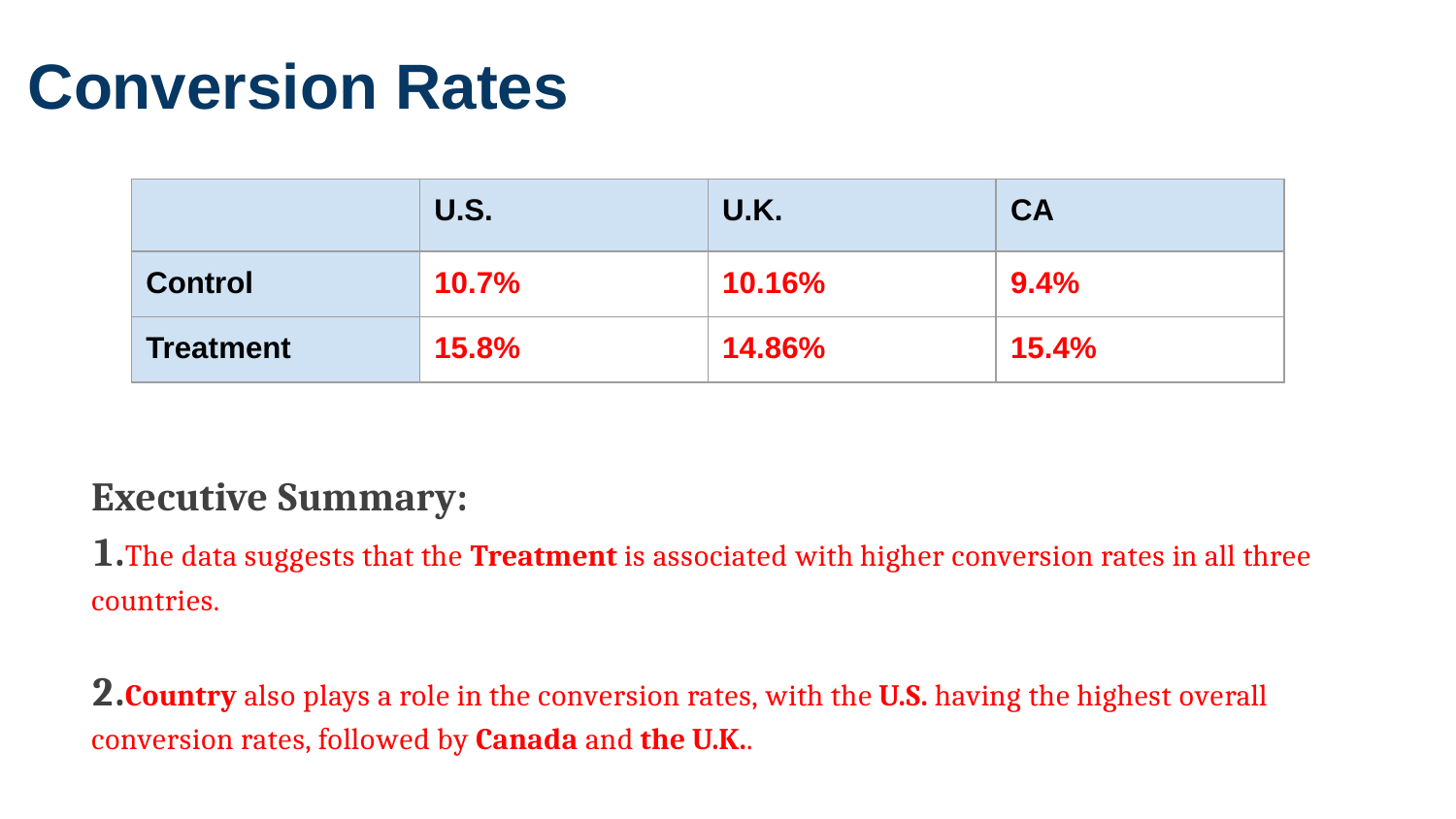

Conversion Rates
|  | U.S. | U.K. | CA |
| --- | --- | --- | --- |
| Control | 10.7% | 10.16% | 9.4% |
| Treatment | 15.8% | 14.86% | 15.4% |
Executive Summary:
1.The data suggests that the Treatment is associated with higher conversion rates in all three countries.
2.Country also plays a role in the conversion rates, with the U.S. having the highest overall conversion rates, followed by Canada and the U.K..